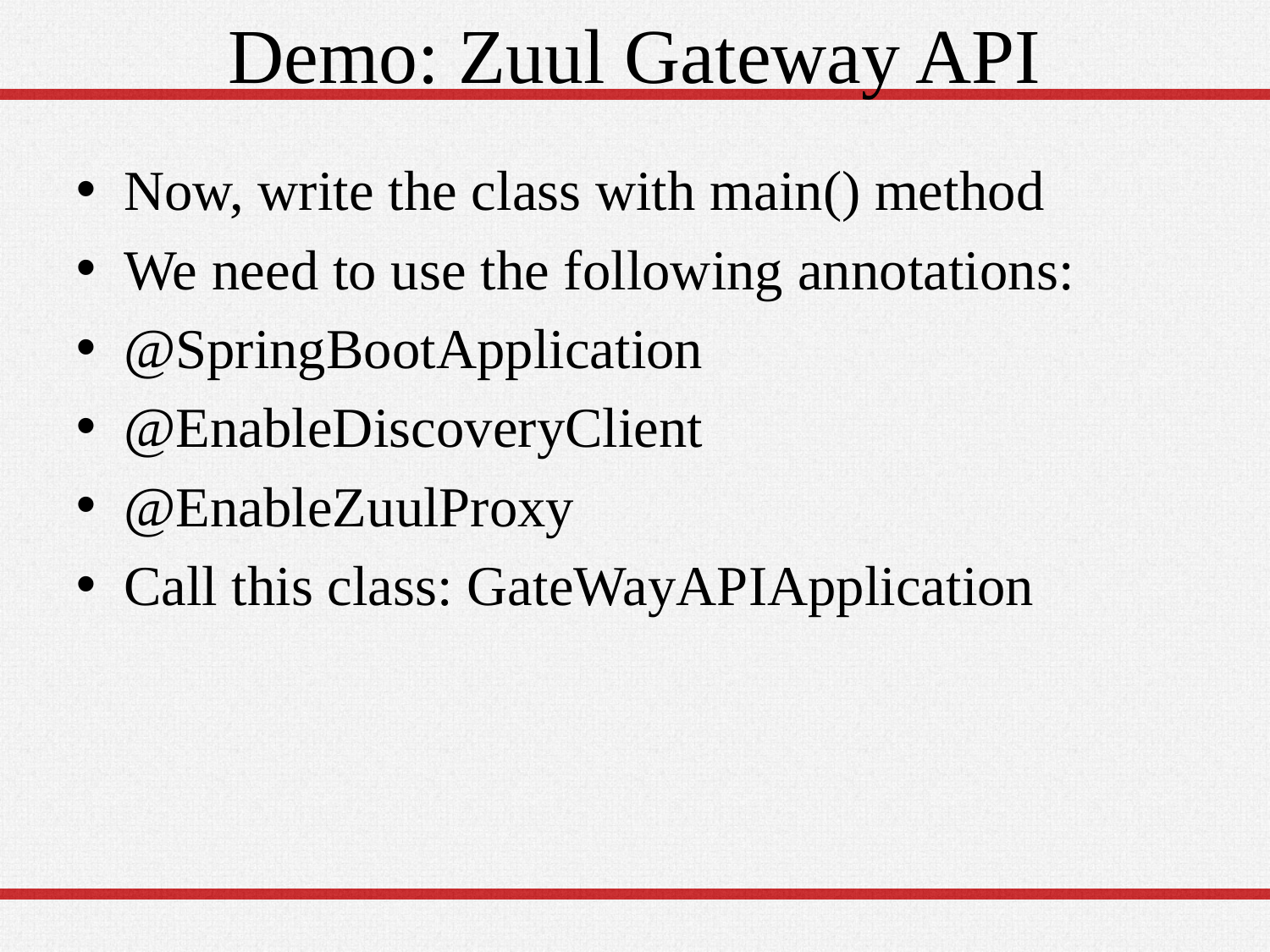

# Demo: Zuul Gateway API
Now, write the class with main() method
We need to use the following annotations:
@SpringBootApplication
@EnableDiscoveryClient
@EnableZuulProxy
Call this class: GateWayAPIApplication
31